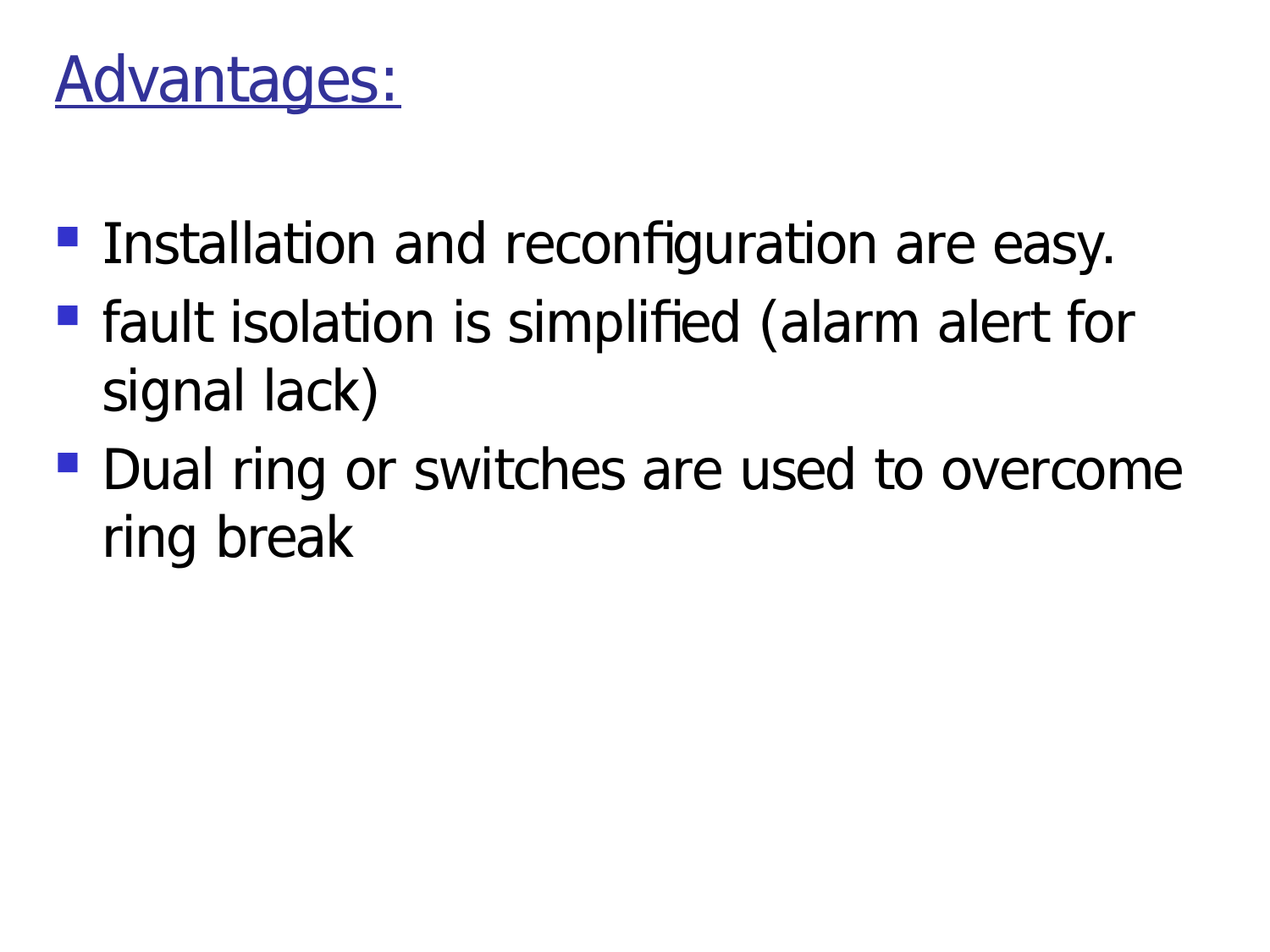

# Advantages:
Installation and reconfiguration are easy.
fault isolation is simplified (alarm alert for signal lack)
Dual ring or switches are used to overcome ring break